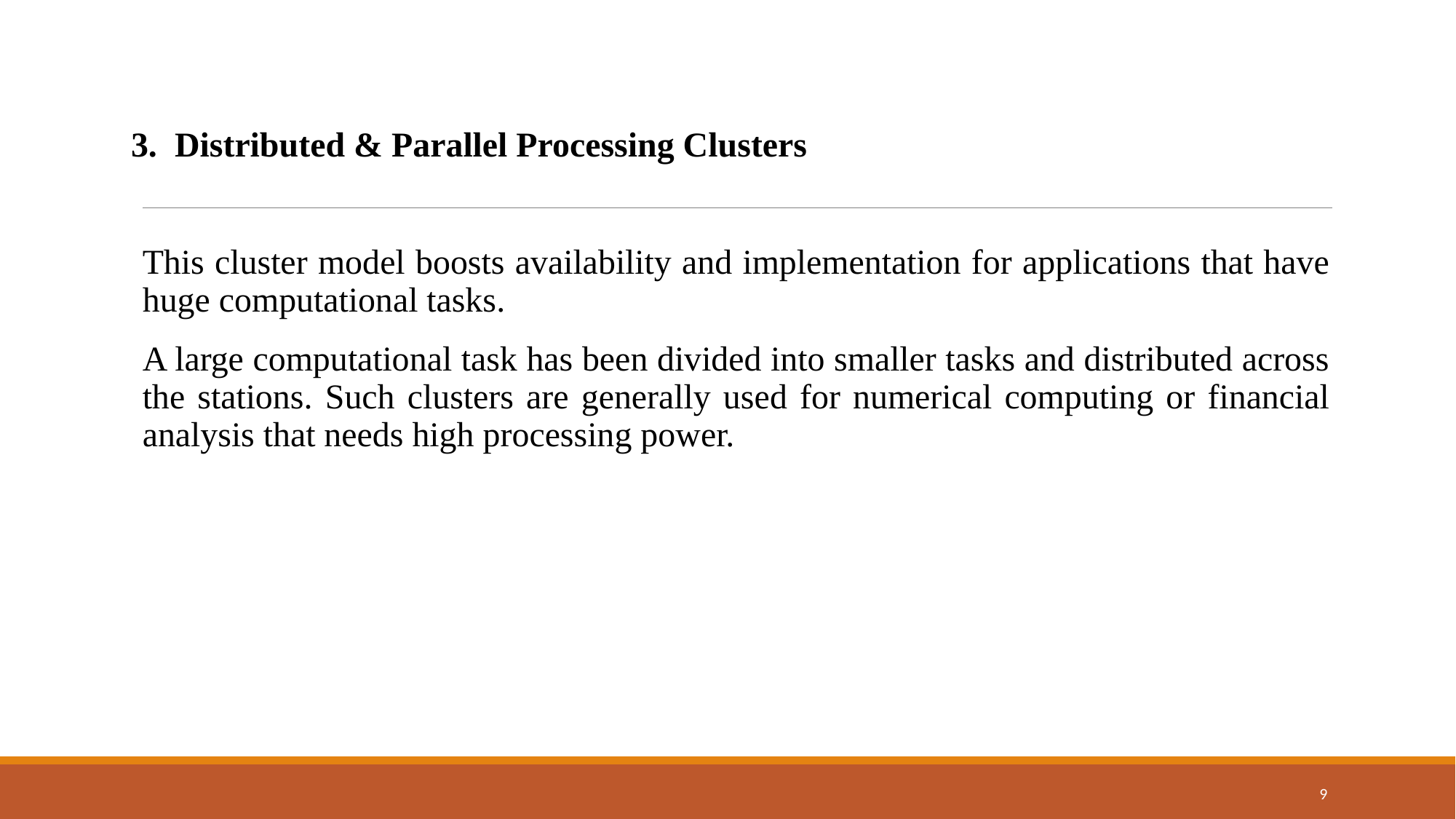

#
3.  Distributed & Parallel Processing Clusters

This cluster model boosts availability and implementation for applications that have huge computational tasks.
A large computational task has been divided into smaller tasks and distributed across the stations. Such clusters are generally used for numerical computing or financial analysis that needs high processing power.
9